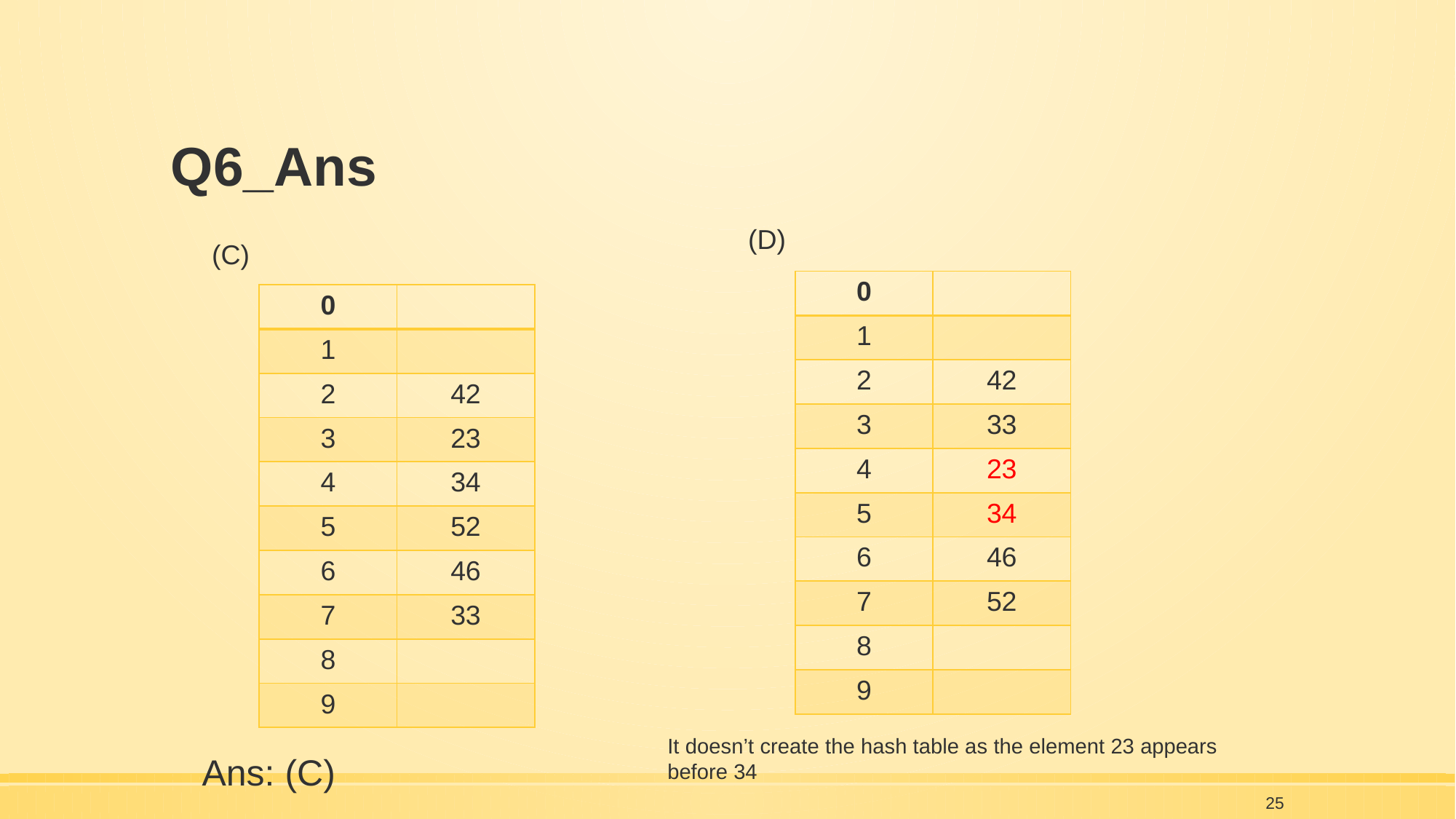

# Q6_Ans
(D)
(C)
| 0 |  |
| --- | --- |
| 1 |  |
| 2 | 42 |
| 3 | 33 |
| 4 | 23 |
| 5 | 34 |
| 6 | 46 |
| 7 | 52 |
| 8 |  |
| 9 |  |
| 0 |  |
| --- | --- |
| 1 |  |
| 2 | 42 |
| 3 | 23 |
| 4 | 34 |
| 5 | 52 |
| 6 | 46 |
| 7 | 33 |
| 8 |  |
| 9 |  |
It doesn’t create the hash table as the element 23 appears before 34
Ans: (C)
25